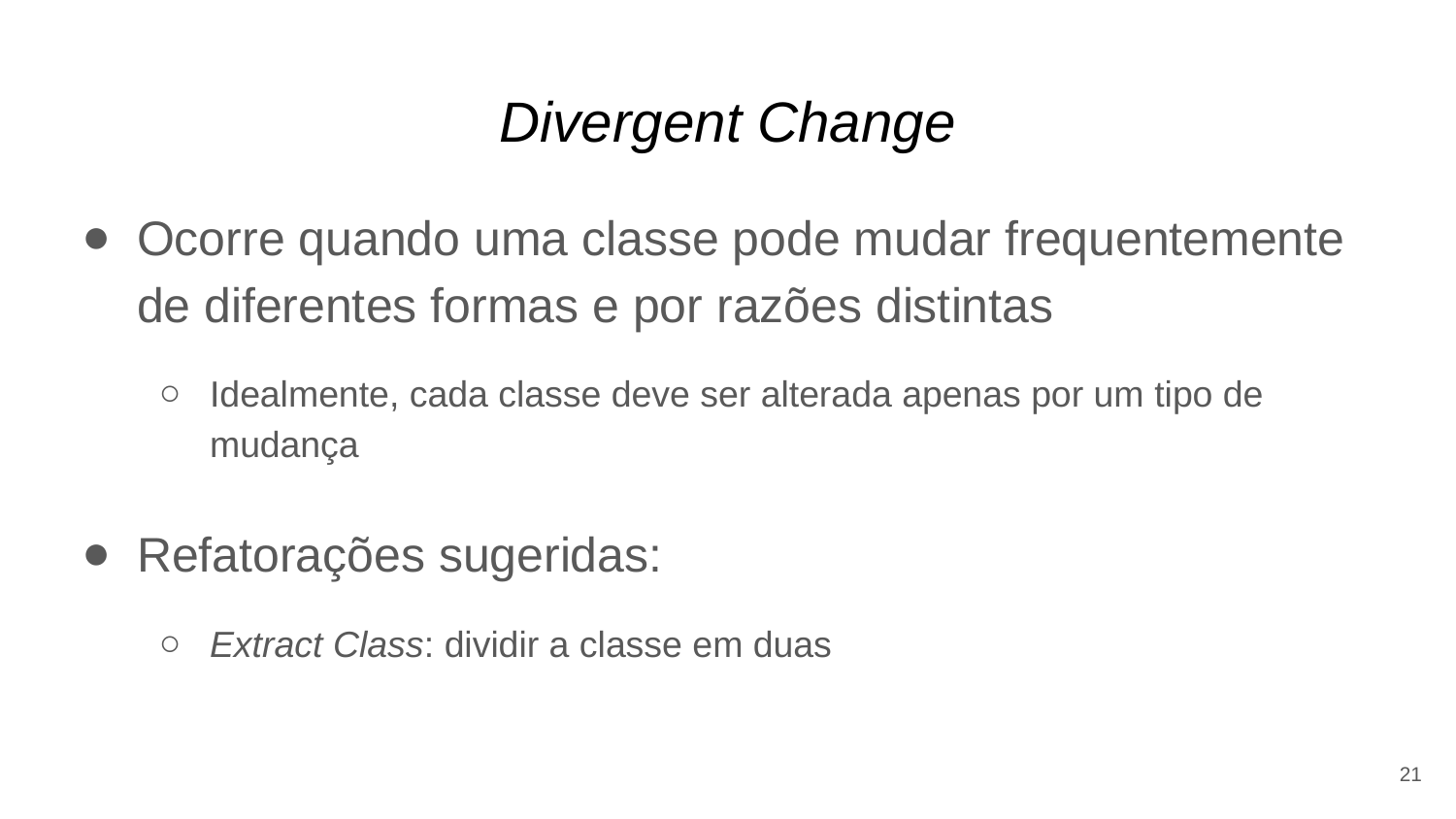

# Divergent Change
Ocorre quando uma classe pode mudar frequentemente de diferentes formas e por razões distintas
Idealmente, cada classe deve ser alterada apenas por um tipo de mudança

Refatorações sugeridas:
Extract Class: dividir a classe em duas
21